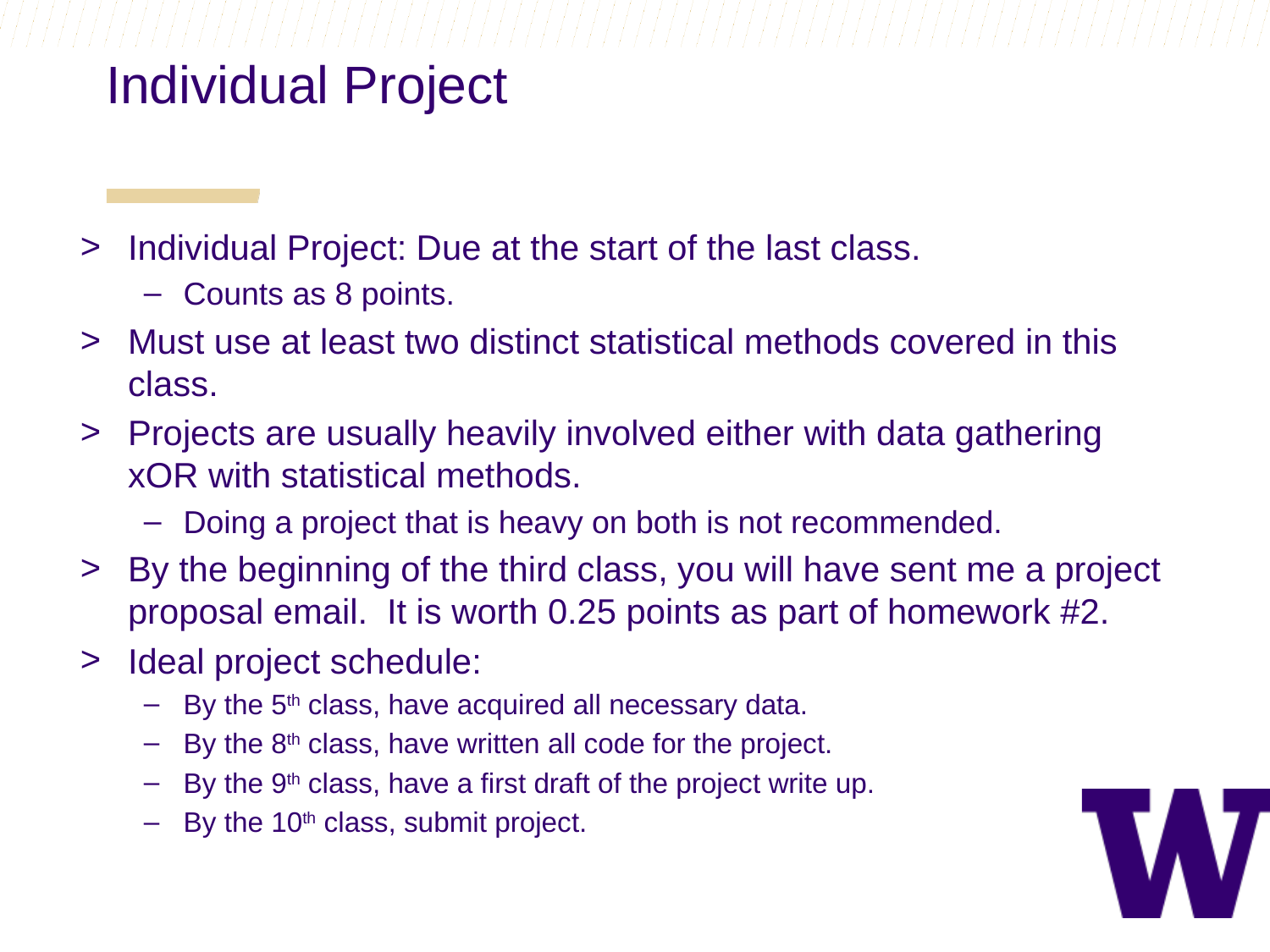

Individual Project
Individual Project: Due at the start of the last class.
Counts as 8 points.
Must use at least two distinct statistical methods covered in this class.
Projects are usually heavily involved either with data gathering xOR with statistical methods.
Doing a project that is heavy on both is not recommended.
By the beginning of the third class, you will have sent me a project proposal email.  It is worth 0.25 points as part of homework #2.
Ideal project schedule:
By the 5th class, have acquired all necessary data.
By the 8th class, have written all code for the project.
By the 9th class, have a first draft of the project write up.
By the 10th class, submit project.